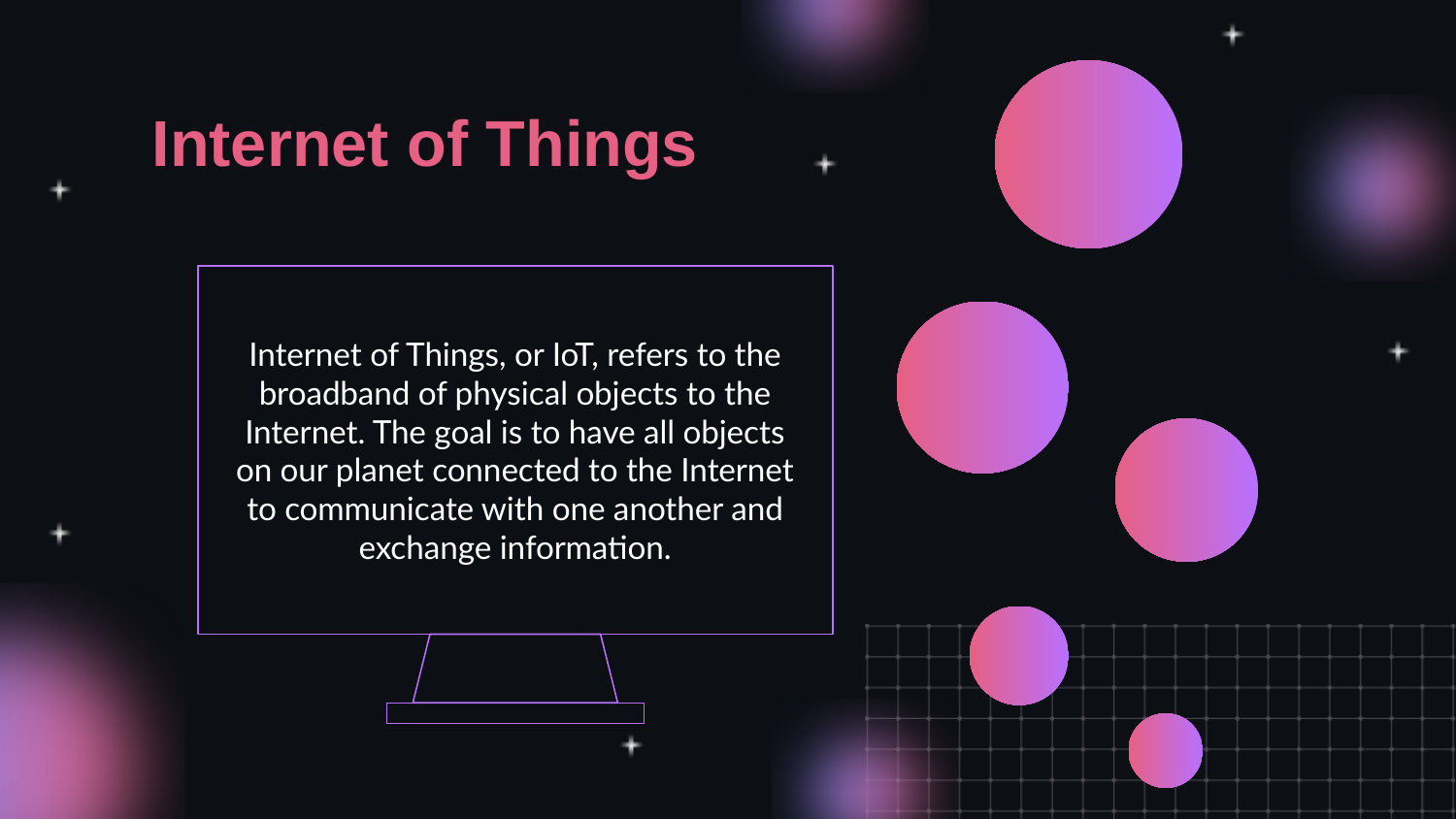

# Internet of Things

Internet of Things, or IoT, refers to the broadband of physical objects to the Internet. The goal is to have all objects on our planet connected to the Internet to communicate with one another and exchange information.